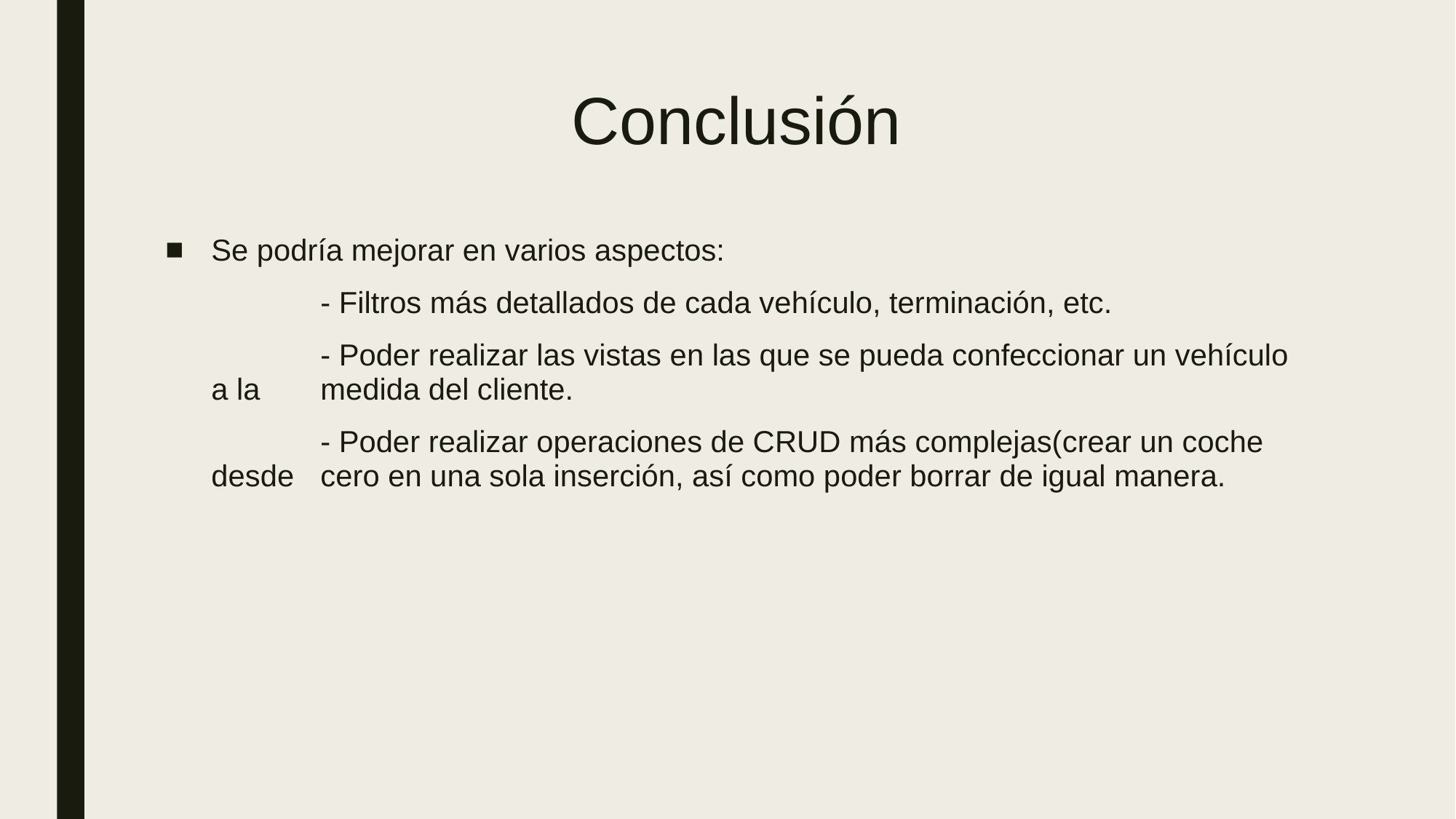

# Conclusión
Se podría mejorar en varios aspectos:
	- Filtros más detallados de cada vehículo, terminación, etc.
	- Poder realizar las vistas en las que se pueda confeccionar un vehículo a la 	medida del cliente.
	- Poder realizar operaciones de CRUD más complejas(crear un coche desde 	cero en una sola inserción, así como poder borrar de igual manera.